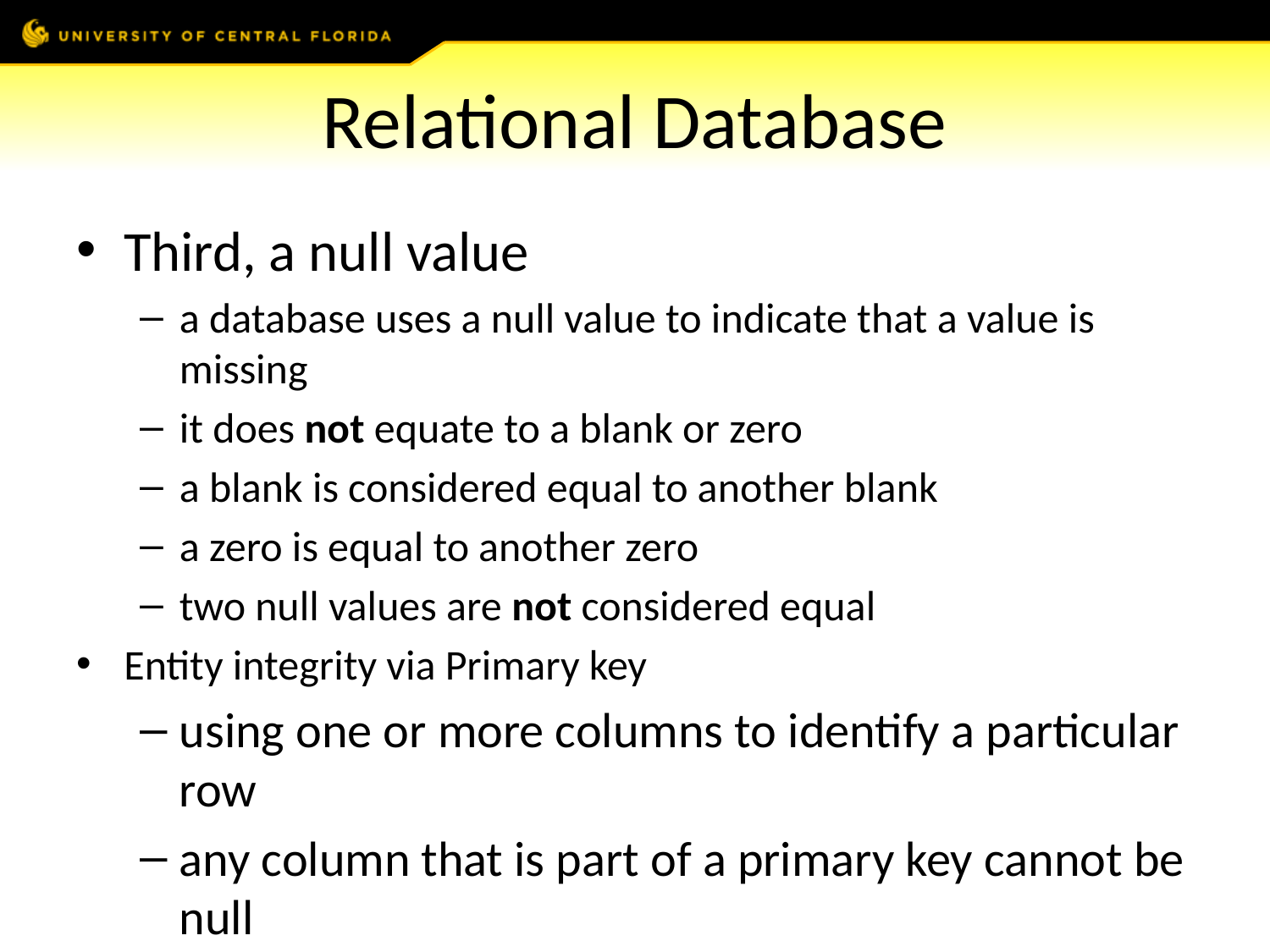

# Relational Database
Third, a null value
a database uses a null value to indicate that a value is missing
it does not equate to a blank or zero
a blank is considered equal to another blank
a zero is equal to another zero
two null values are not considered equal
Entity integrity via Primary key
using one or more columns to identify a particular row
any column that is part of a primary key cannot be null